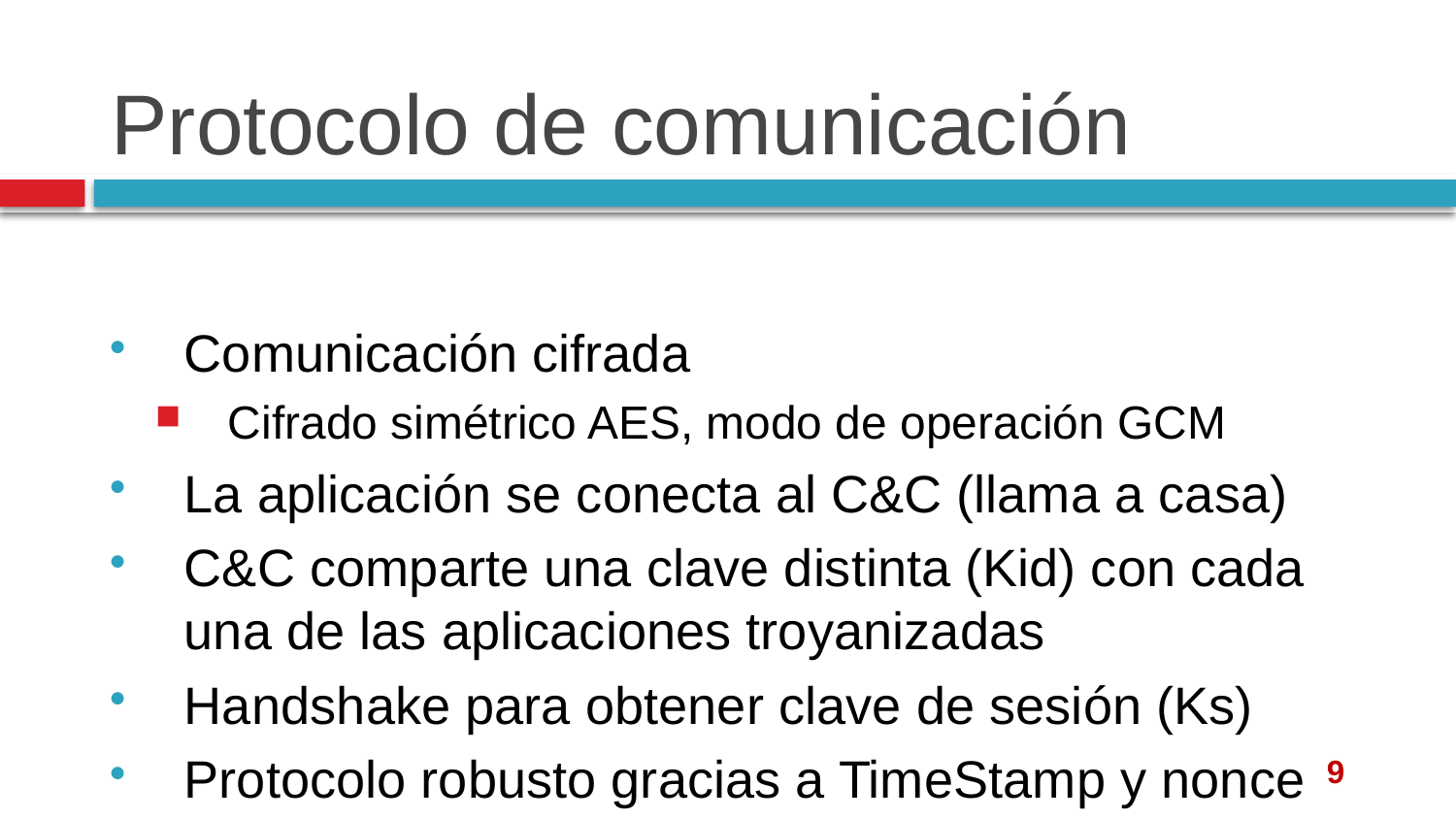

# Protocolo de comunicación
Comunicación cifrada
Cifrado simétrico AES, modo de operación GCM
La aplicación se conecta al C&C (llama a casa)
C&C comparte una clave distinta (Kid) con cada una de las aplicaciones troyanizadas
Handshake para obtener clave de sesión (Ks)
Protocolo robusto gracias a TimeStamp y nonce

9